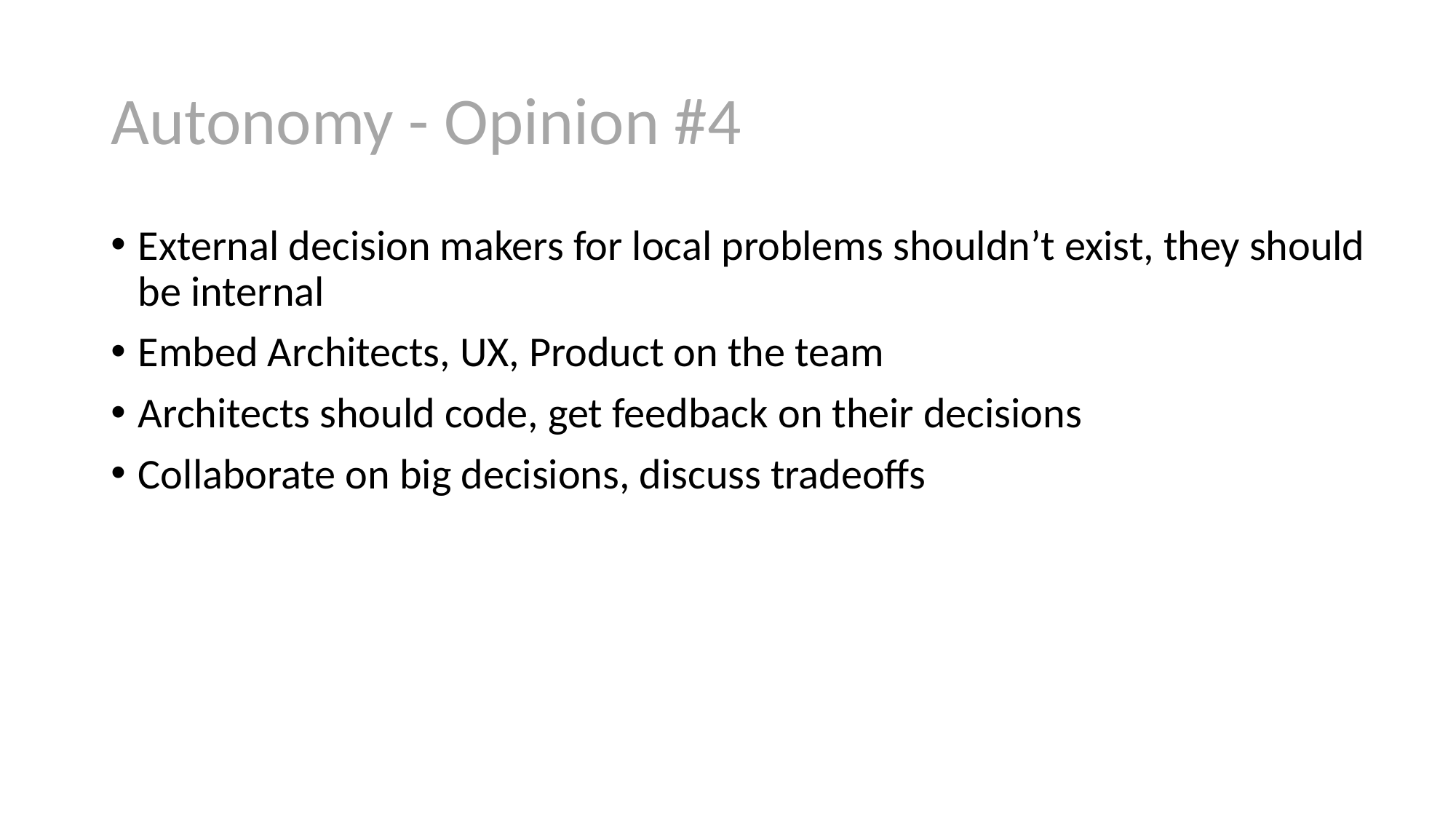

# Autonomy - Opinion #4
External decision makers for local problems shouldn’t exist, they should be internal
Embed Architects, UX, Product on the team
Architects should code, get feedback on their decisions
Collaborate on big decisions, discuss tradeoffs